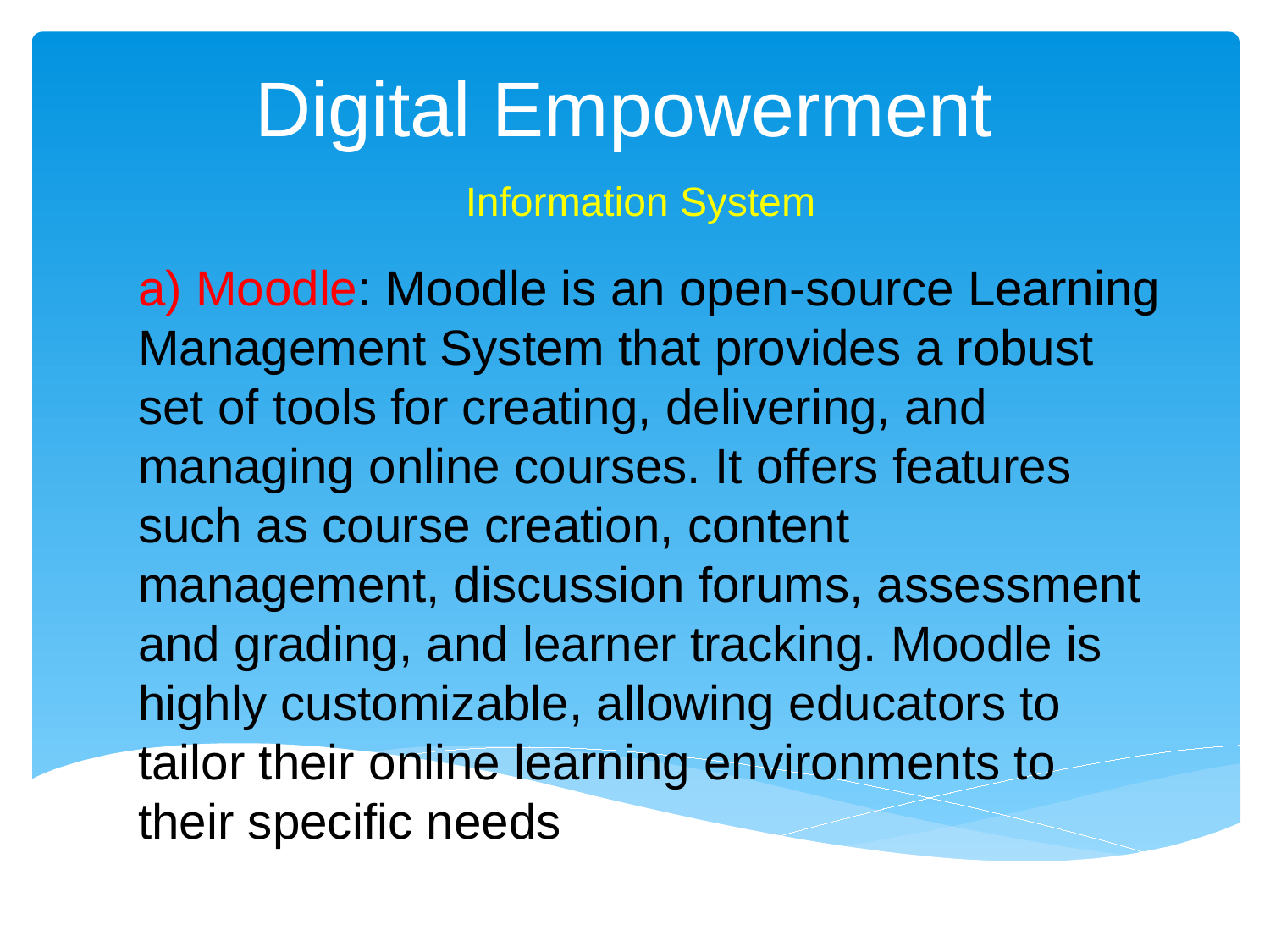

# Digital Empowerment
 Information System

a) Moodle: Moodle is an open-source Learning Management System that provides a robust set of tools for creating, delivering, and managing online courses. It offers features such as course creation, content management, discussion forums, assessment and grading, and learner tracking. Moodle is highly customizable, allowing educators to tailor their online learning environments to their specific needs